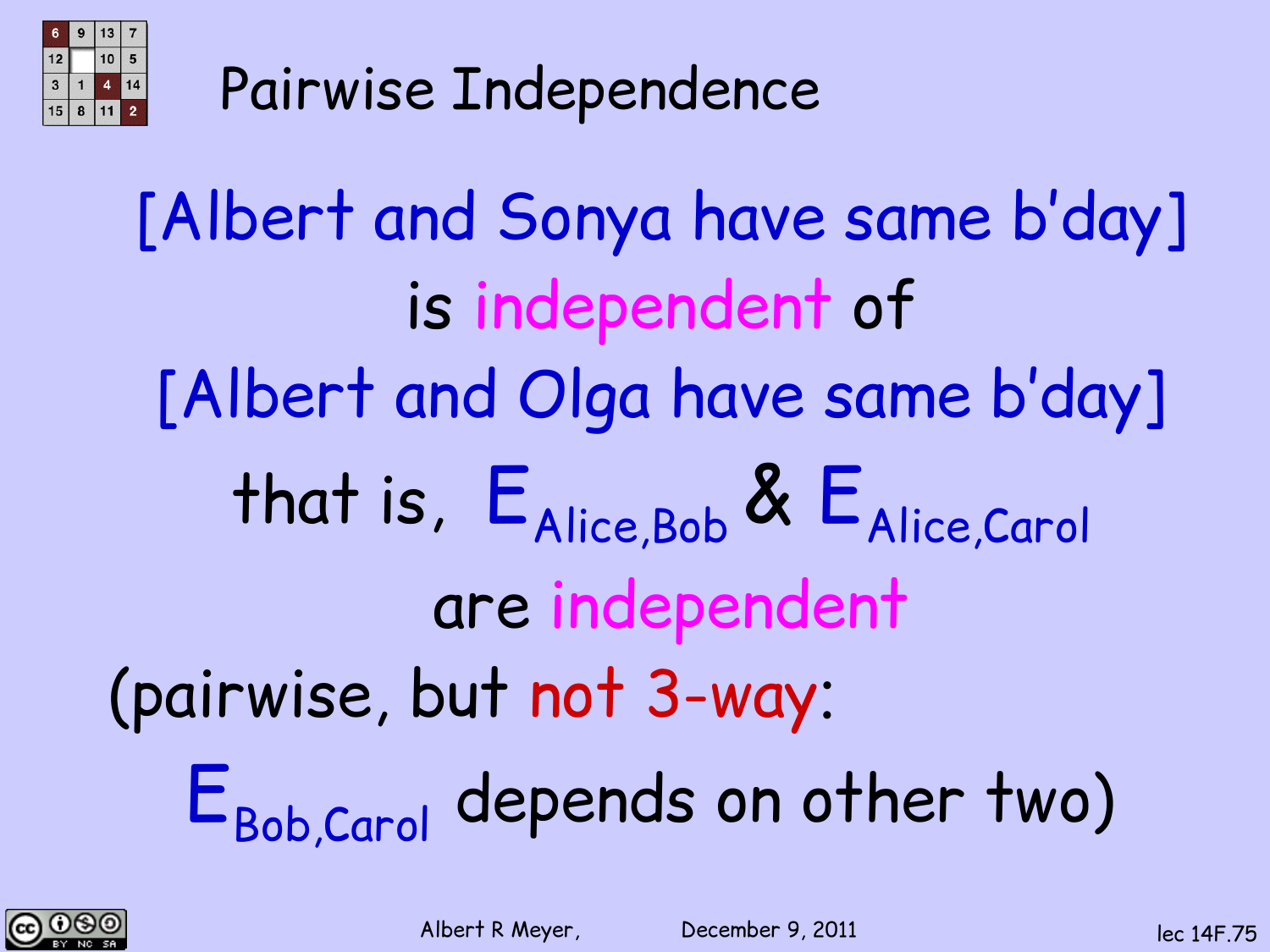

# Pairwise Independence
[Albert and Sonya have same b’day]
is independent of
[Albert and Olga have same b’day]
that is,  EAlice,Bob & EAlice,Carol
 are independent
(pairwise, but not 3-way:
    EBob,Carol  depends on other two)